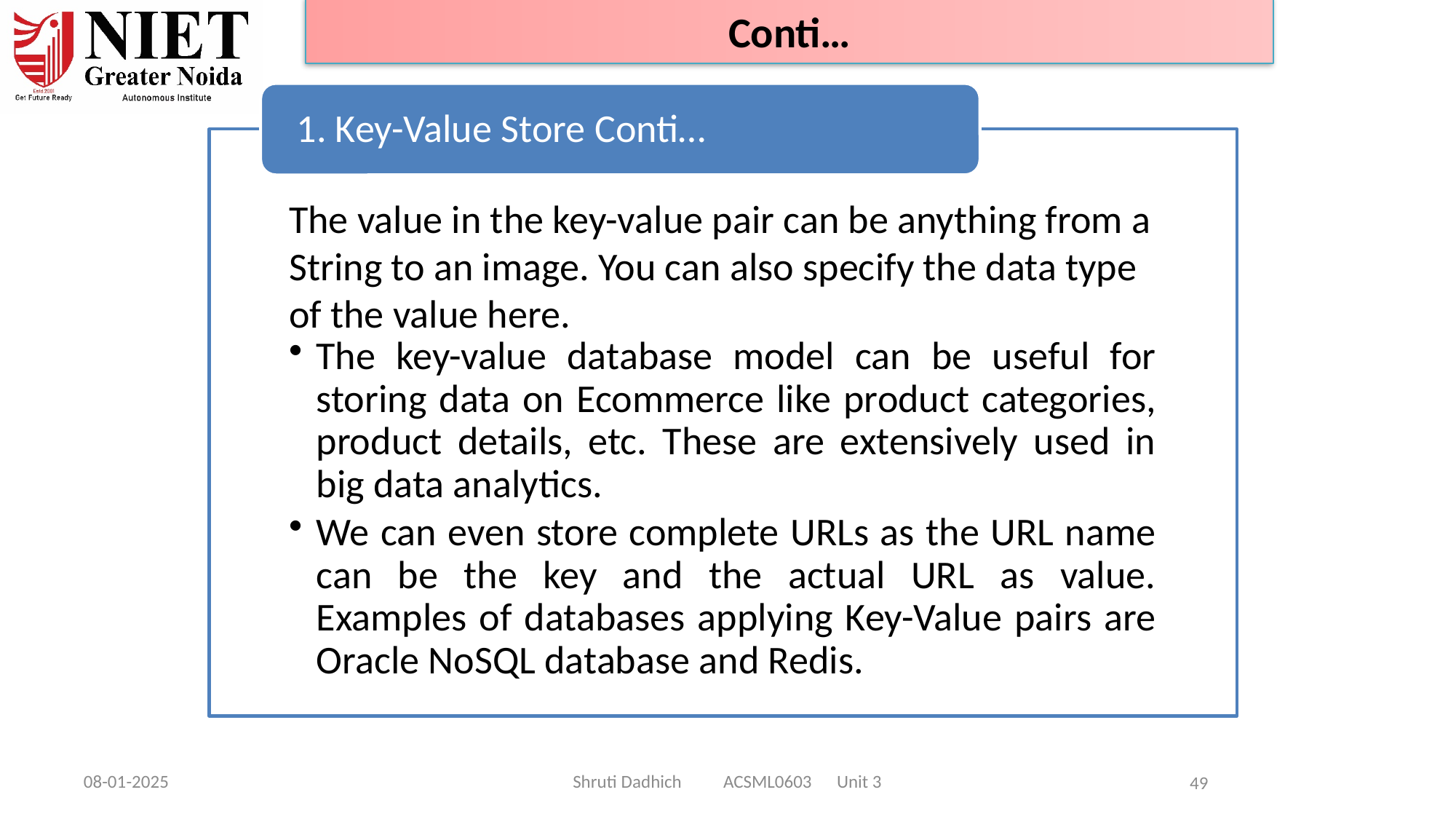

Conti…
The value in the key-value pair can be anything from a String to an image. You can also specify the data type of the value here.
The key-value database model can be useful for storing data on Ecommerce like product categories, product details, etc. These are extensively used in big data analytics.
We can even store complete URLs as the URL name can be the key and the actual URL as value. Examples of databases applying Key-Value pairs are Oracle NoSQL database and Redis.
1. Key-Value Store Conti…
08-01-2025
Shruti Dadhich          ACSML0603      Unit 3
49